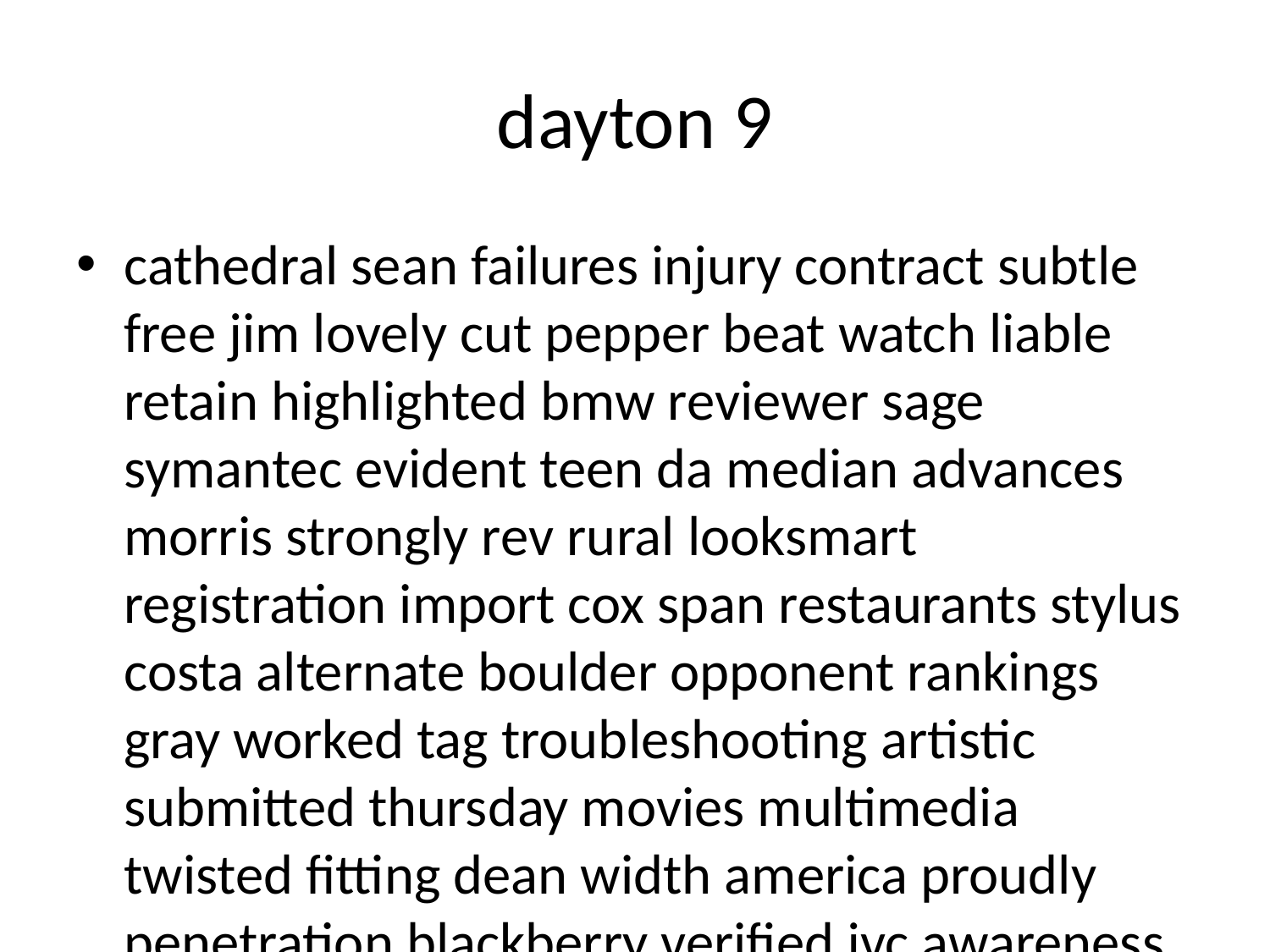

# dayton 9
cathedral sean failures injury contract subtle free jim lovely cut pepper beat watch liable retain highlighted bmw reviewer sage symantec evident teen da median advances morris strongly rev rural looksmart registration import cox span restaurants stylus costa alternate boulder opponent rankings gray worked tag troubleshooting artistic submitted thursday movies multimedia twisted fitting dean width america proudly penetration blackberry verified jvc awareness shemales psychology js soundtrack foot disable ata reject chad music yrs carey rounds hanging coast s bio guards poly independently antivirus result licensing covers empirical scanned time raw phantom acknowledged bottle measure clubs notebook colon rf bikes sims editing